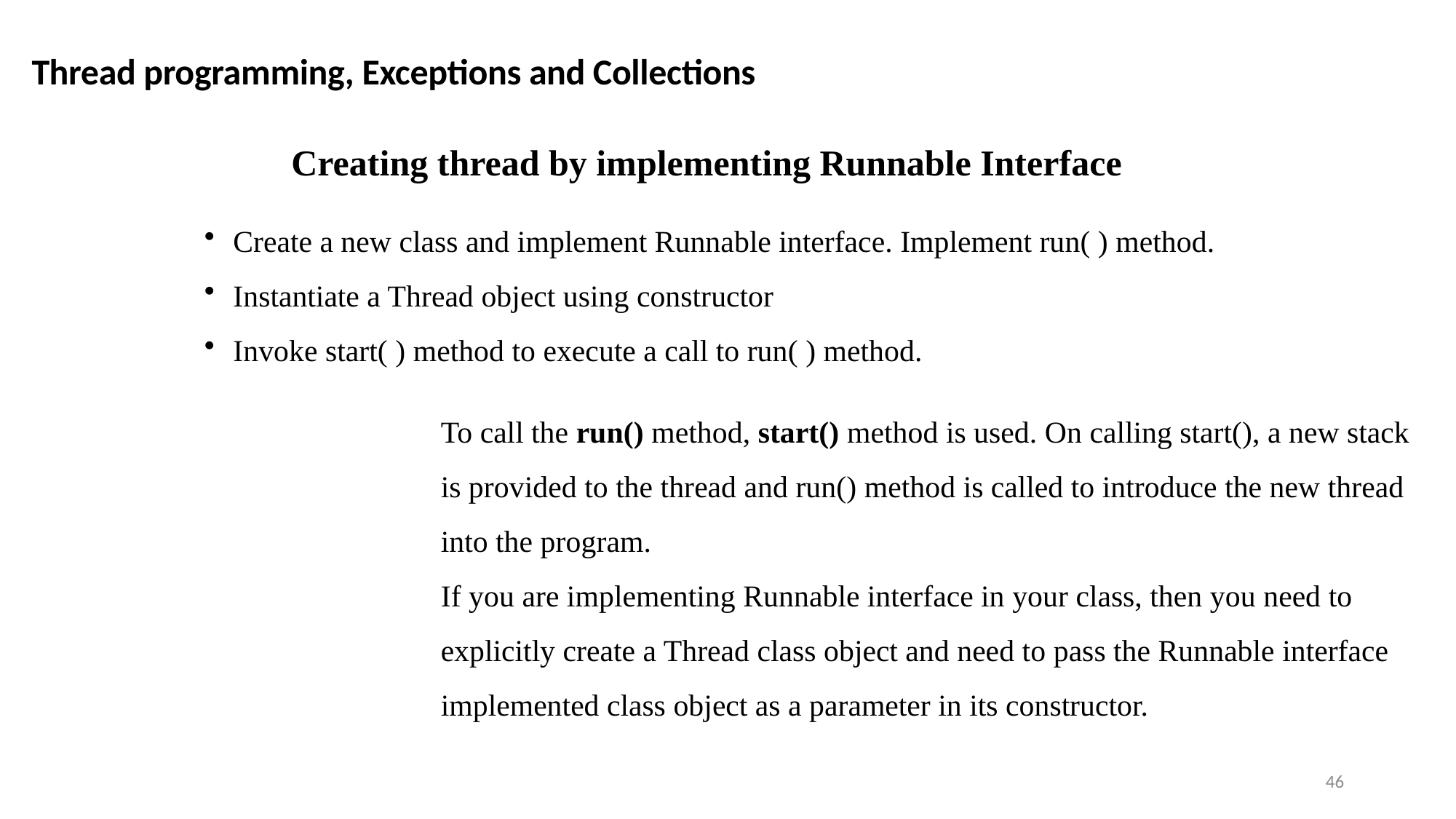

Thread programming, Exceptions and Collections
Creating thread by implementing Runnable Interface
Create a new class and implement Runnable interface. Implement run( ) method.
Instantiate a Thread object using constructor
Invoke start( ) method to execute a call to run( ) method.

To call the run() method, start() method is used. On calling start(), a new stack is provided to the thread and run() method is called to introduce the new thread into the program.
If you are implementing Runnable interface in your class, then you need to explicitly create a Thread class object and need to pass the Runnable interface implemented class object as a parameter in its constructor.
46